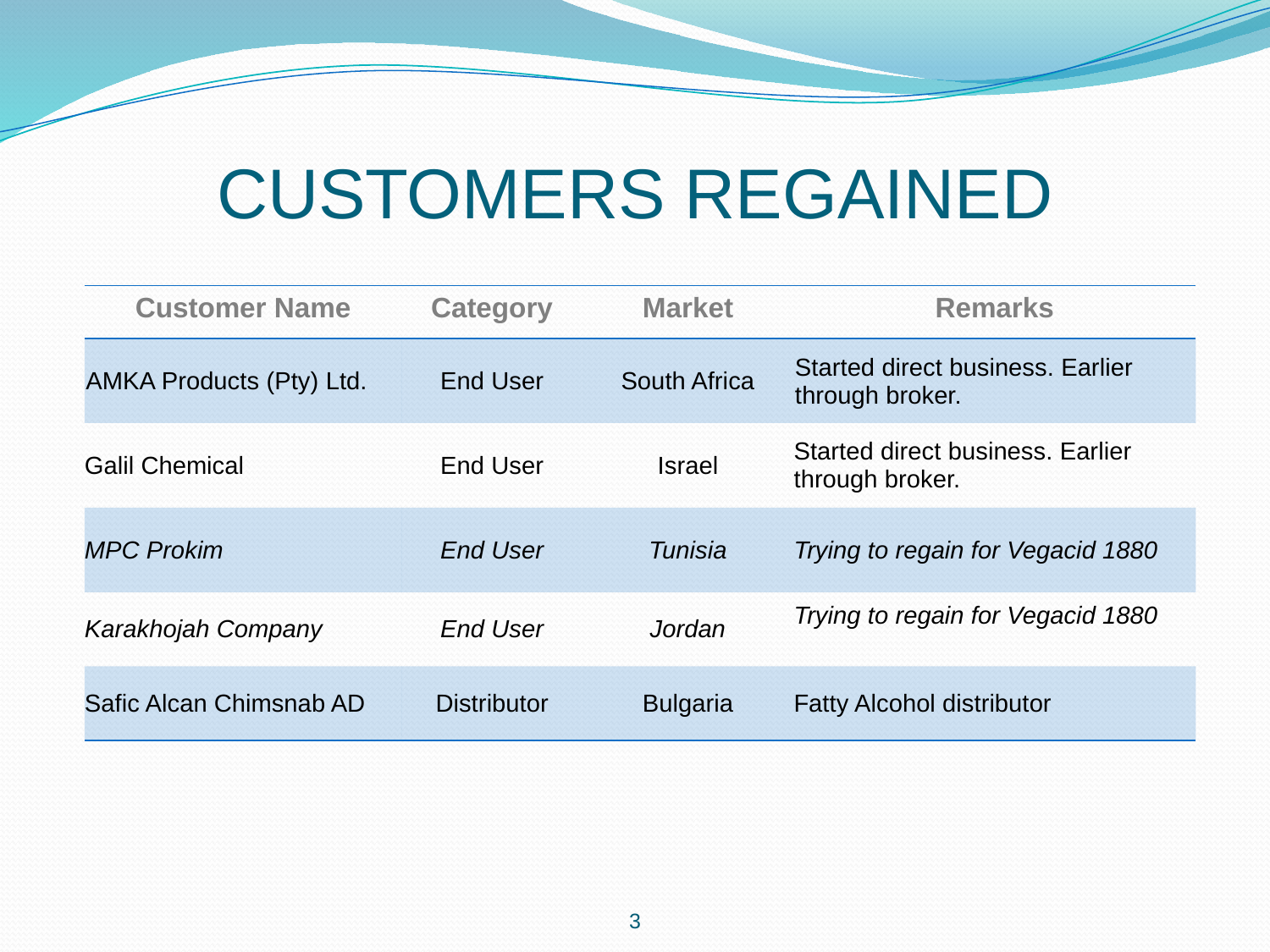

# CUSTOMERS REGAINED
| Customer Name | Category | Market | Remarks |
| --- | --- | --- | --- |
| AMKA Products (Pty) Ltd. | End User | South Africa | Started direct business. Earlier through broker. |
| Galil Chemical | End User | Israel | Started direct business. Earlier through broker. |
| MPC Prokim | End User | Tunisia | Trying to regain for Vegacid 1880 |
| Karakhojah Company | End User | Jordan | Trying to regain for Vegacid 1880 |
| Safic Alcan Chimsnab AD | Distributor | Bulgaria | Fatty Alcohol distributor |
3